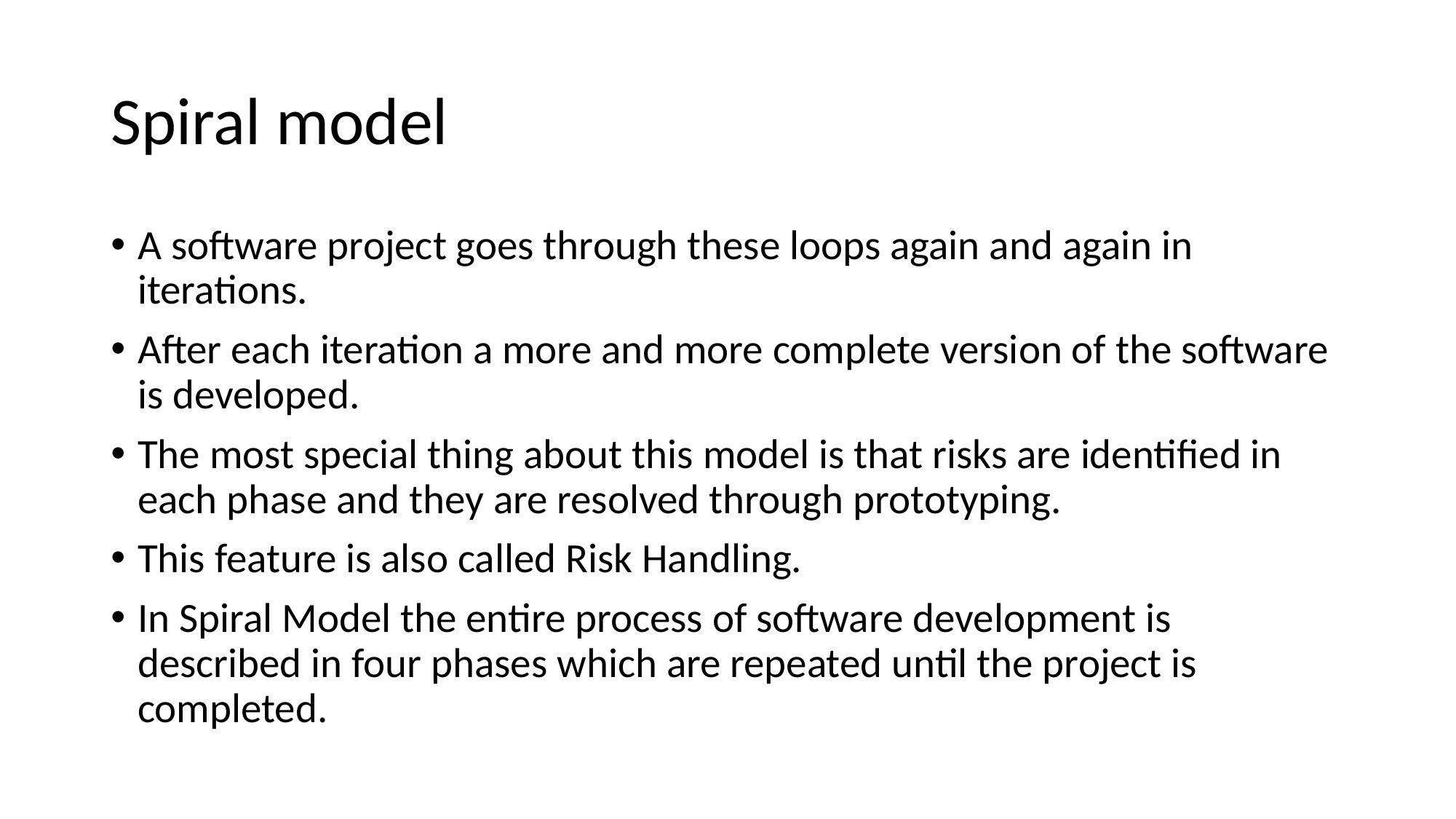

# Spiral model
A software project goes through these loops again and again in iterations.
After each iteration a more and more complete version of the software is developed.
The most special thing about this model is that risks are identified in each phase and they are resolved through prototyping.
This feature is also called Risk Handling.
In Spiral Model the entire process of software development is described in four phases which are repeated until the project is completed.